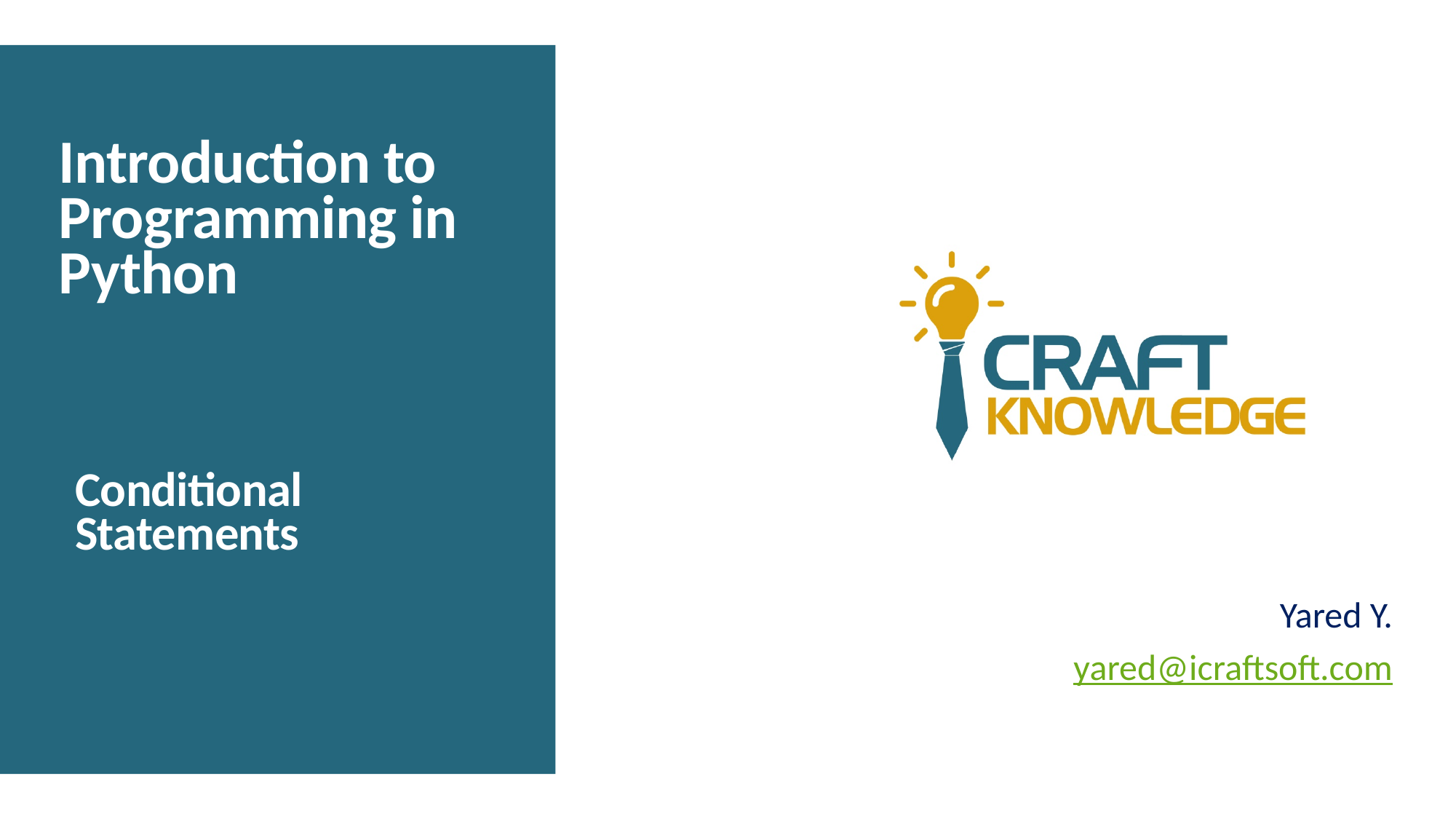

# Introduction to Programming in Python
Conditional Statements
Yared Y.
yared@icraftsoft.com